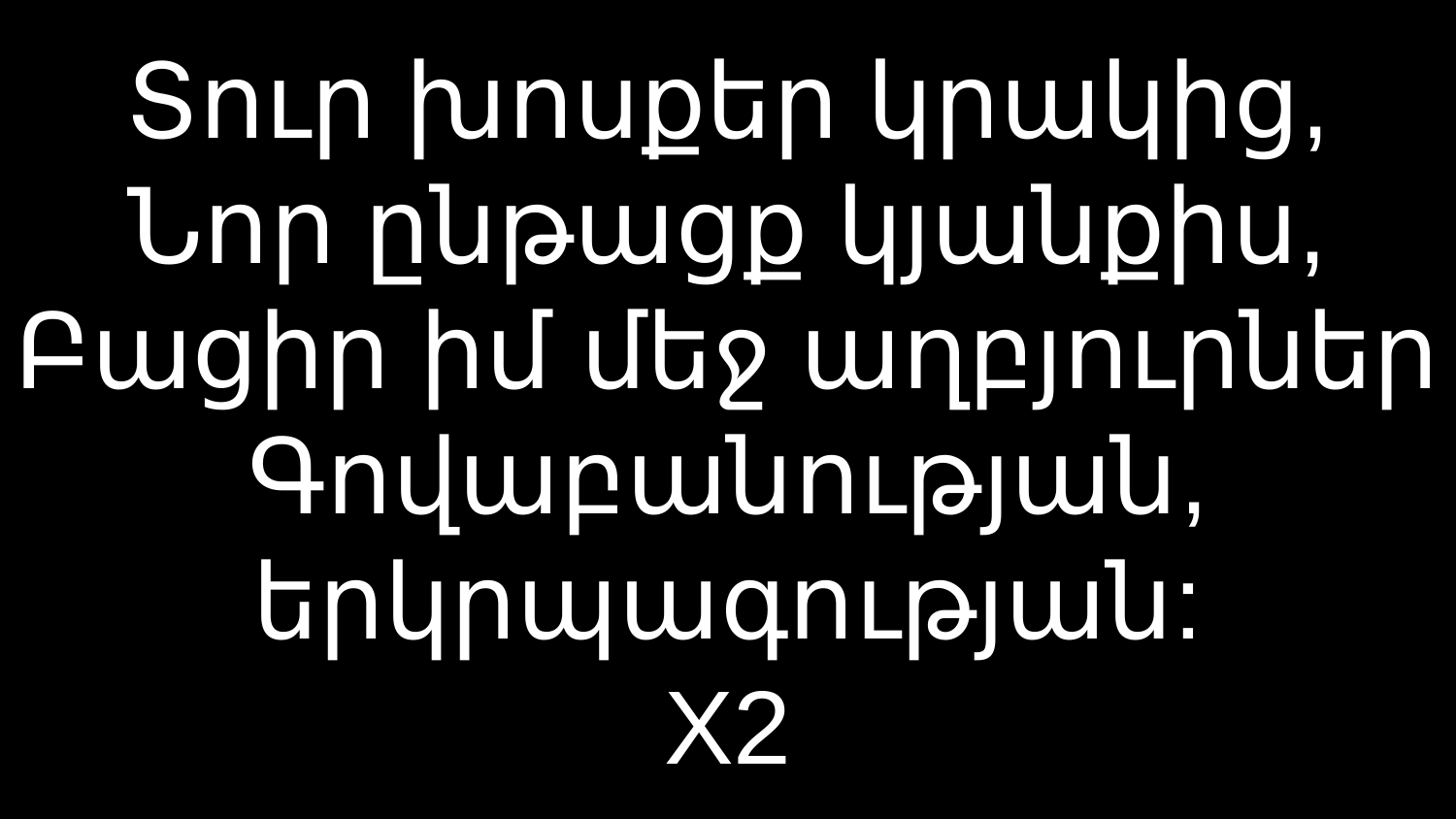

# Տուր խոսքեր կրակից, Նոր ընթացք կյանքիս, Բացիր իմ մեջ աղբյուրներ Գովաբանության, երկրպագության: X2